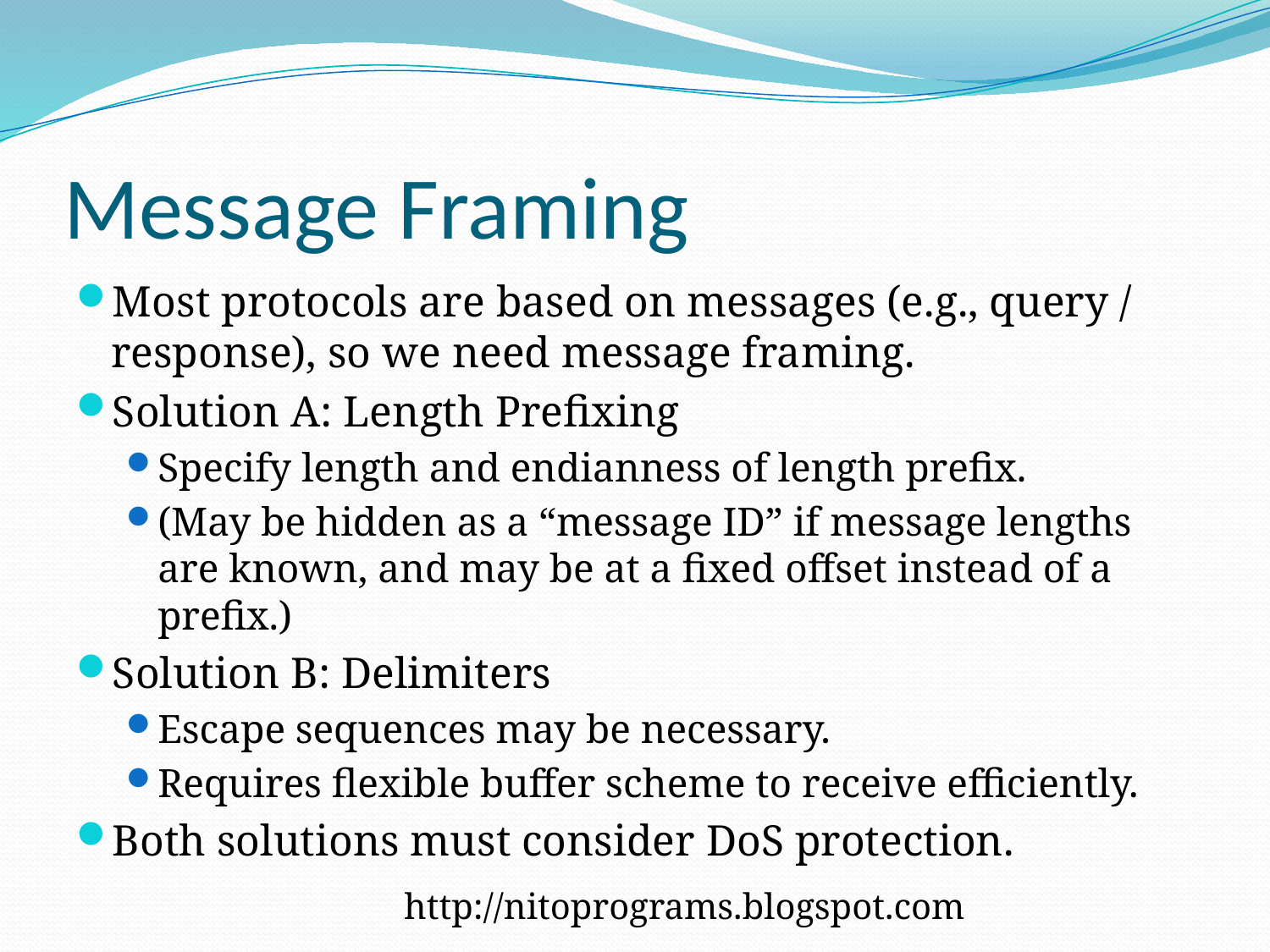

# Message Framing
Most protocols are based on messages (e.g., query / response), so we need message framing.
Solution A: Length Prefixing
Specify length and endianness of length prefix.
(May be hidden as a “message ID” if message lengths are known, and may be at a fixed offset instead of a prefix.)
Solution B: Delimiters
Escape sequences may be necessary.
Requires flexible buffer scheme to receive efficiently.
Both solutions must consider DoS protection.

http://nitoprograms.blogspot.com